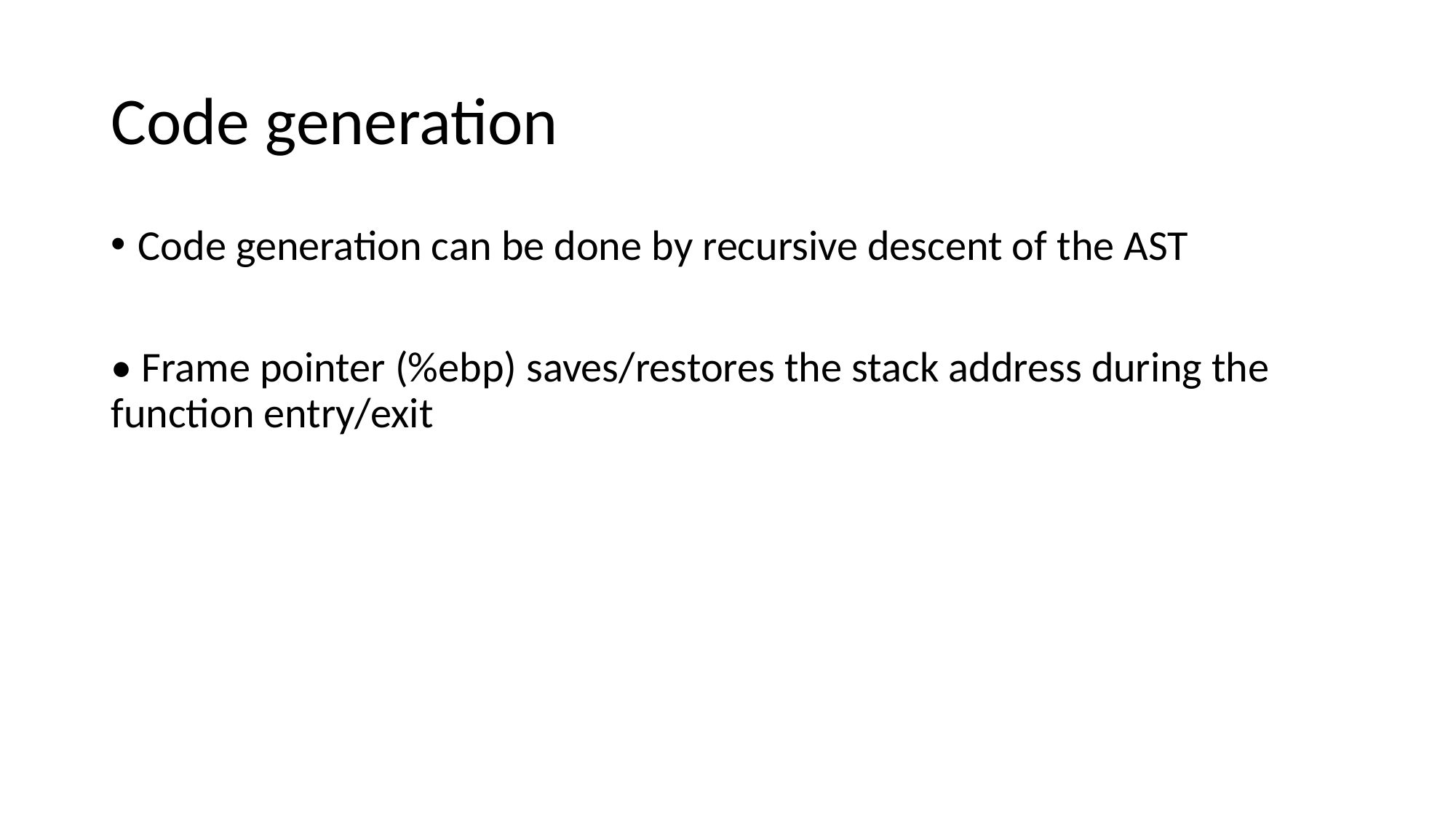

# Code generation
Code generation can be done by recursive descent of the AST

• Frame pointer (%ebp) saves/restores the stack address during the function entry/exit